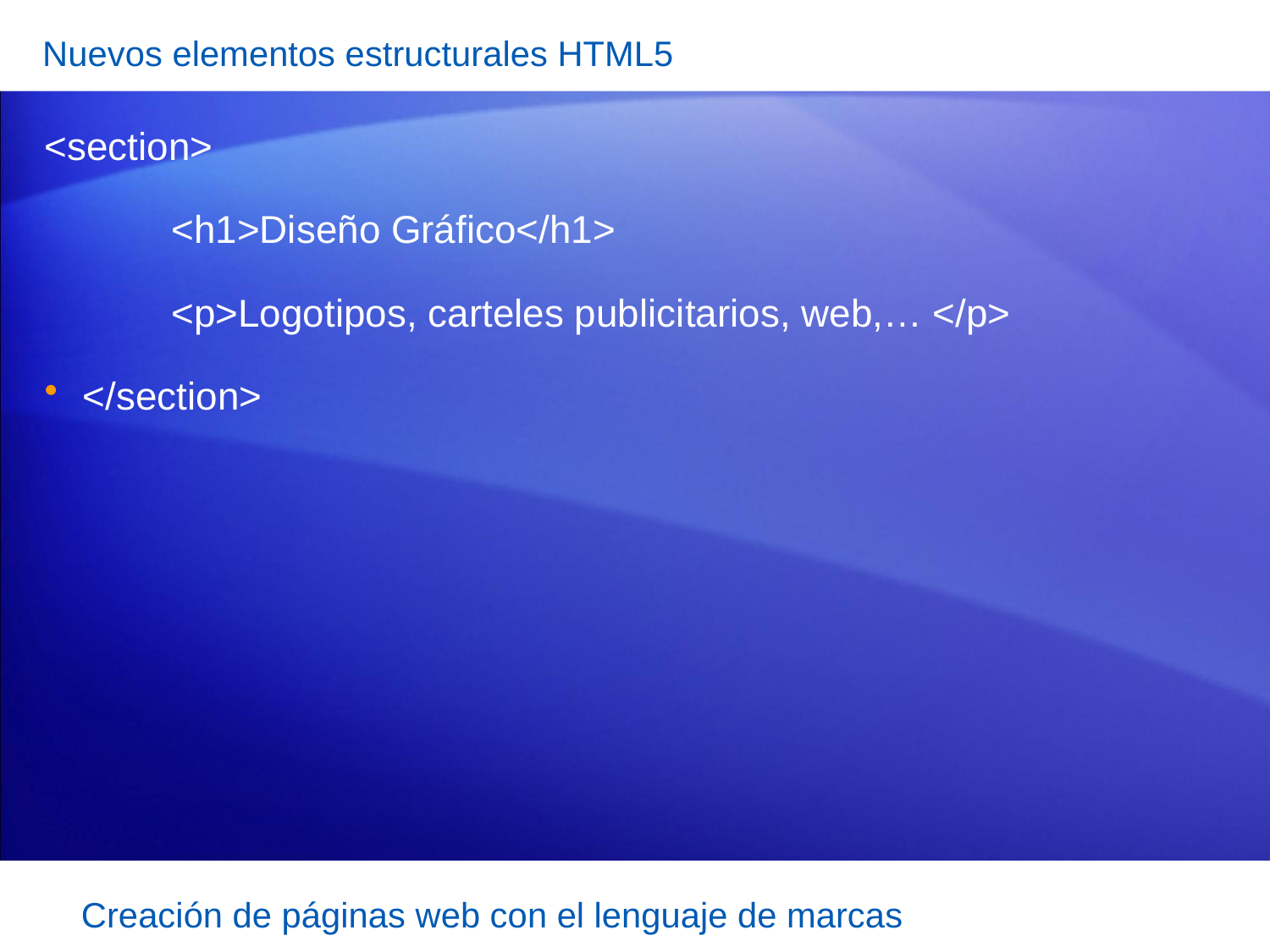

Nuevos elementos estructurales HTML5
<section>
	<h1>Diseño Gráfico</h1>
	<p>Logotipos, carteles publicitarios, web,… </p>
</section>
Creación de páginas web con el lenguaje de marcas